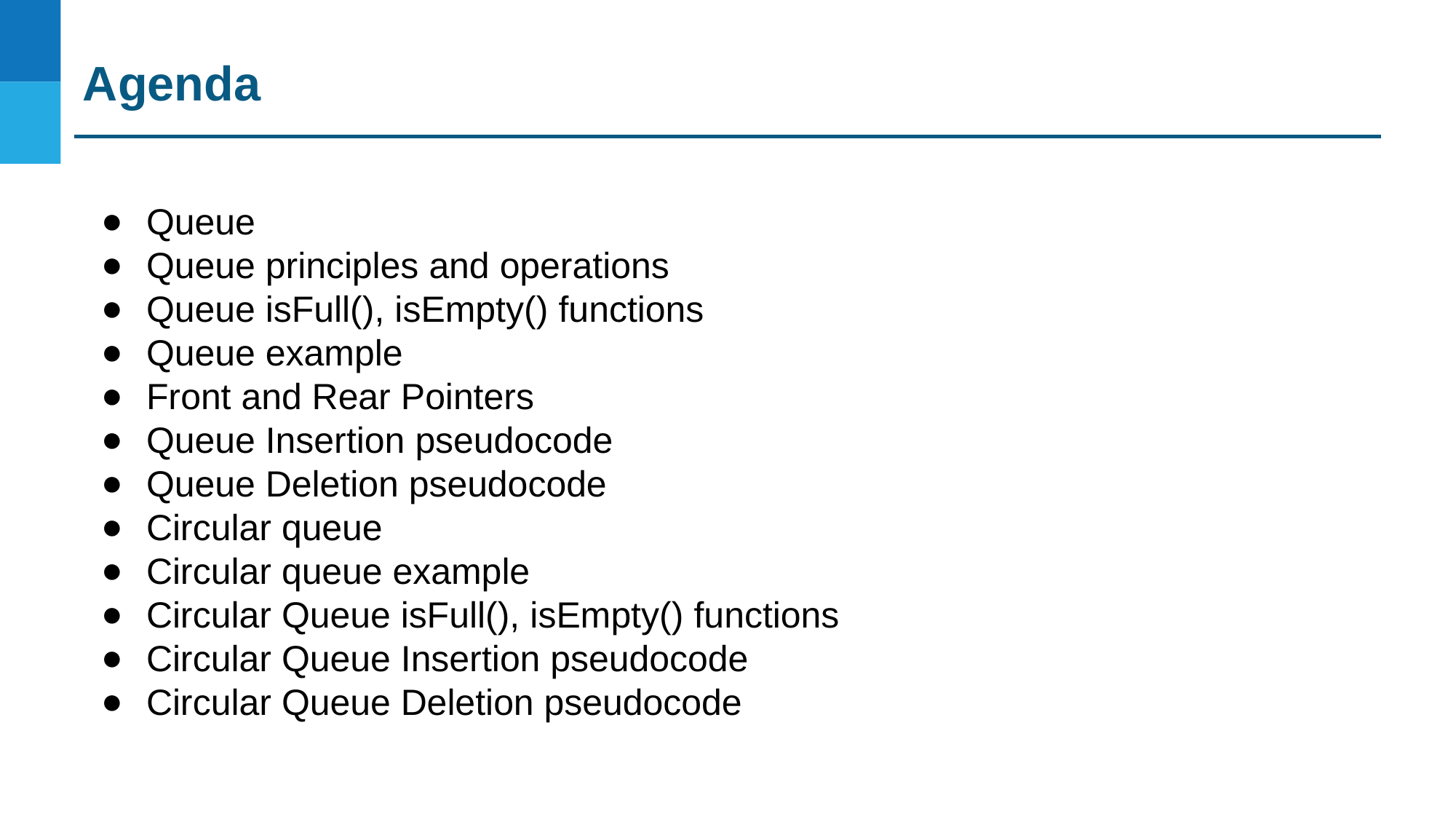

Agenda
Queue
Queue principles and operations
Queue isFull(), isEmpty() functions
Queue example
Front and Rear Pointers
Queue Insertion pseudocode
Queue Deletion pseudocode
Circular queue
Circular queue example
Circular Queue isFull(), isEmpty() functions
Circular Queue Insertion pseudocode
Circular Queue Deletion pseudocode